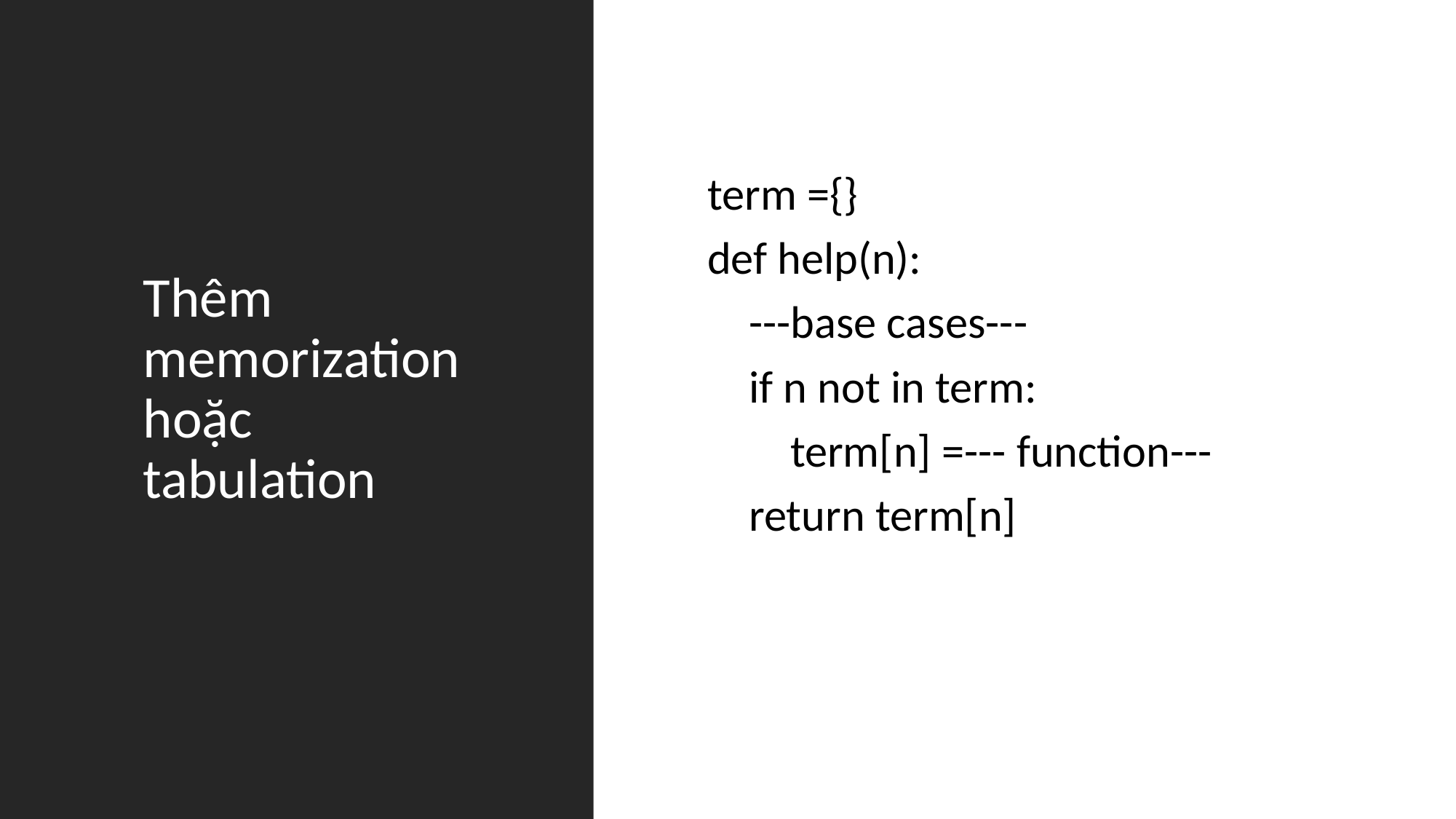

# Thêm memorization hoặc tabulation
term ={}
def help(n):
    ---base cases---
    if n not in term:
        term[n] =--- function---
    return term[n]